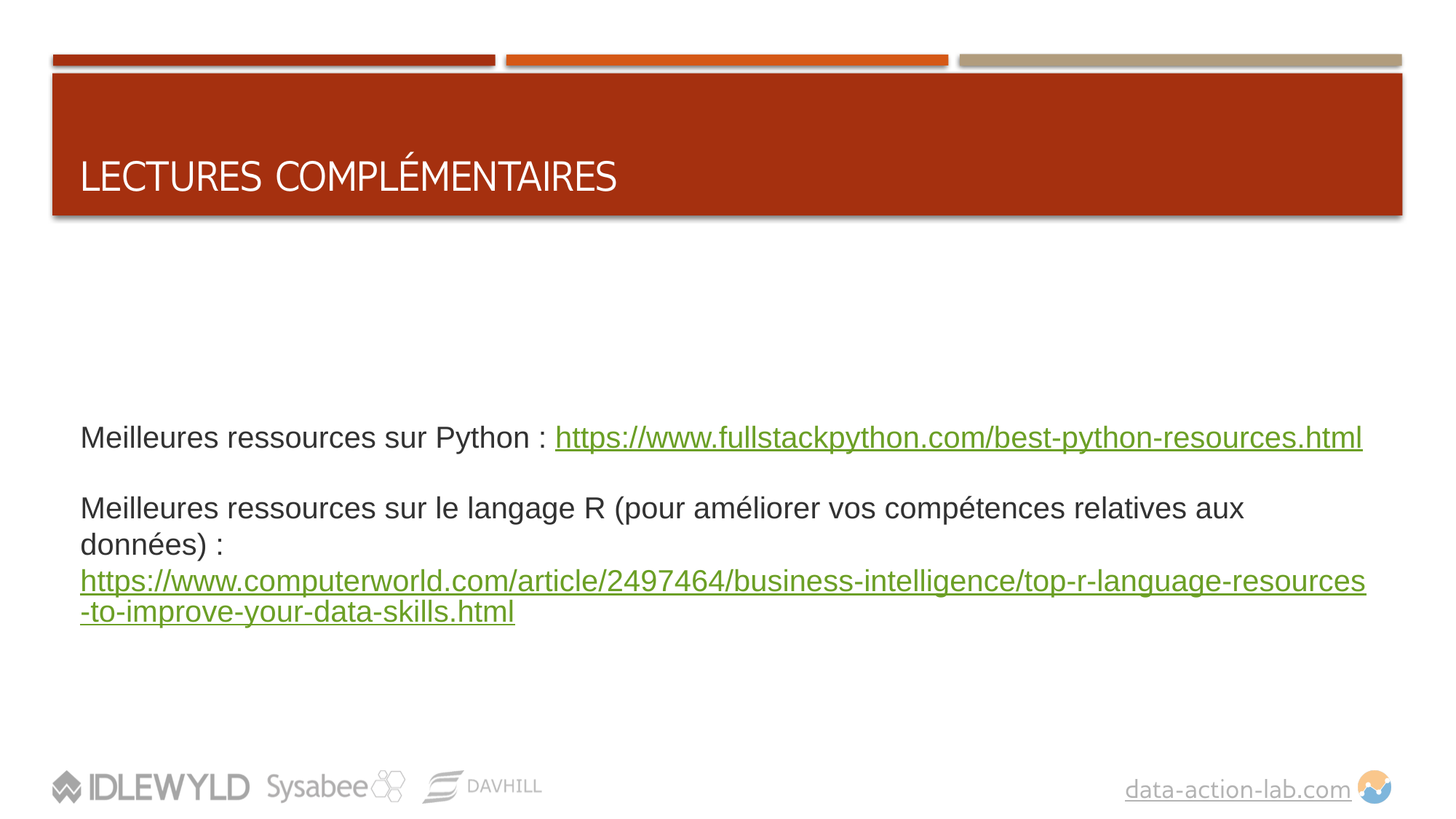

# LECTURES COMPLÉMENTAIRES
Meilleures ressources sur Python : https://www.fullstackpython.com/best-python-resources.html

Meilleures ressources sur le langage R (pour améliorer vos compétences relatives aux données) : https://www.computerworld.com/article/2497464/business-intelligence/top-r-language-resources-to-improve-your-data-skills.html